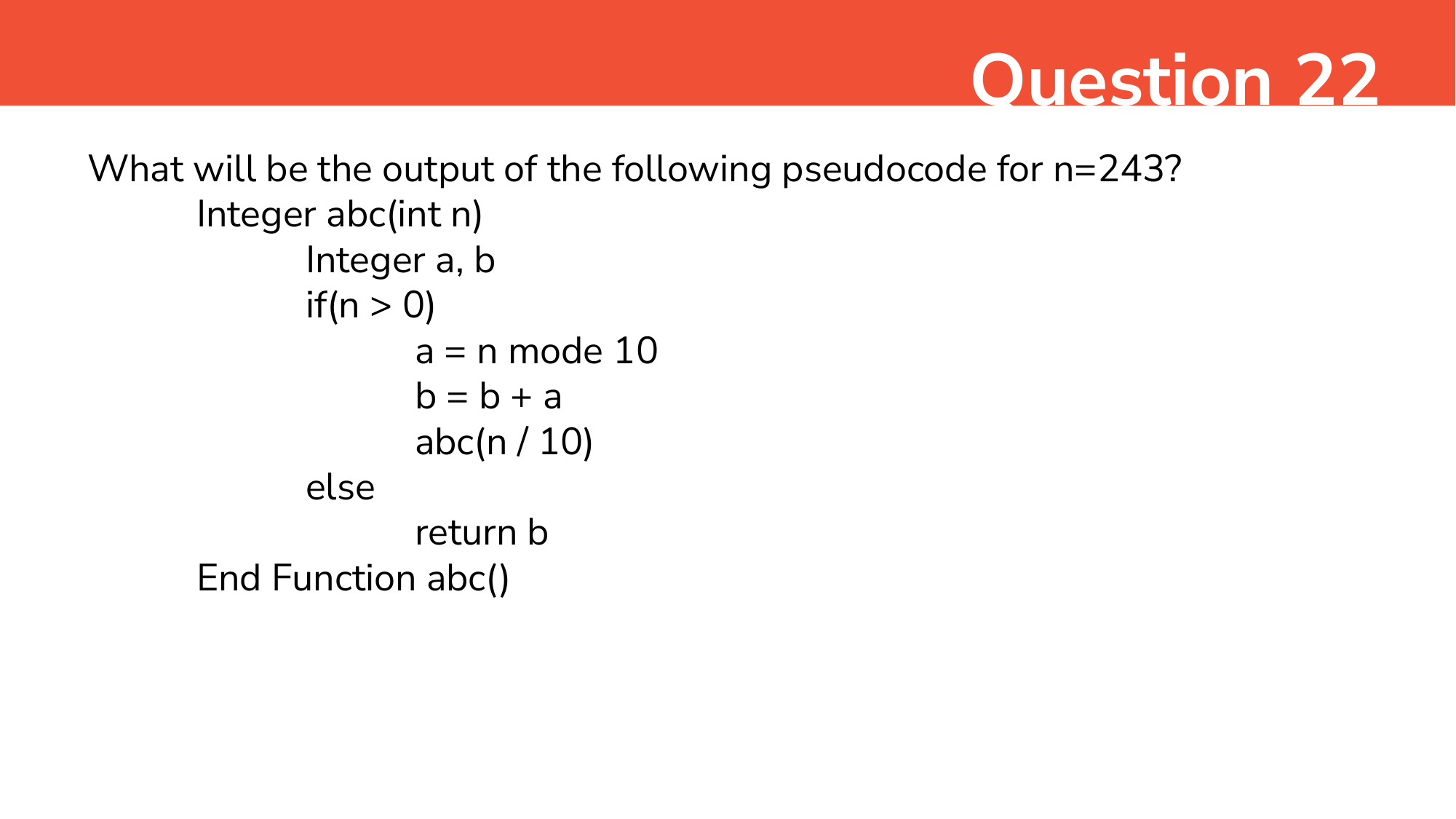

Question 22
What will be the output of the following pseudocode for n=243?
	Integer abc(int n)
		Integer a, b
		if(n > 0)
			a = n mode 10
			b = b + a
			abc(n / 10)
		else
			return b
	End Function abc()